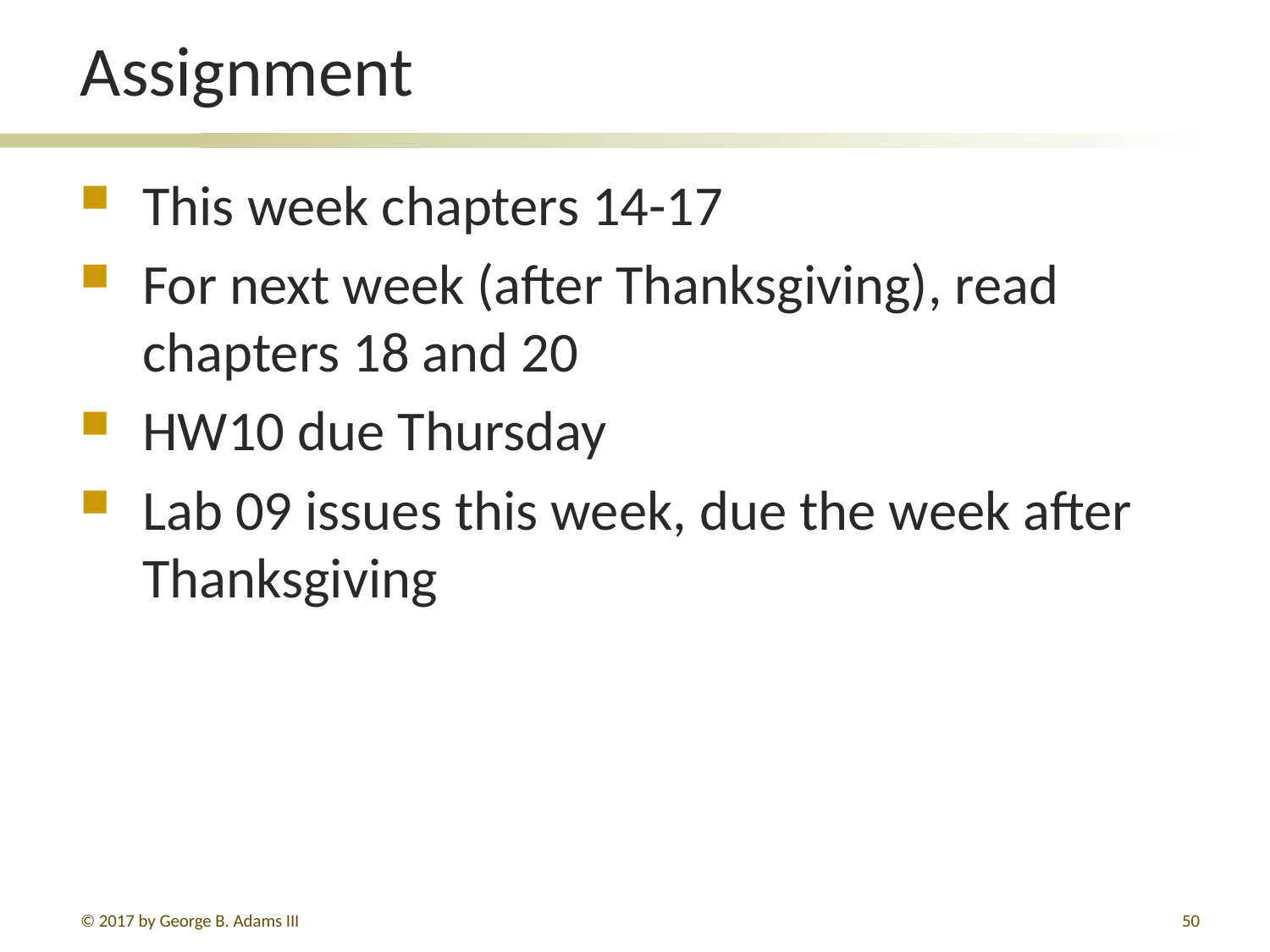

# Assignment
This week chapters 14-17
For next week (after Thanksgiving), read chapters 18 and 20
HW10 due Thursday
Lab 09 issues this week, due the week after Thanksgiving
© 2017 by George B. Adams III
50